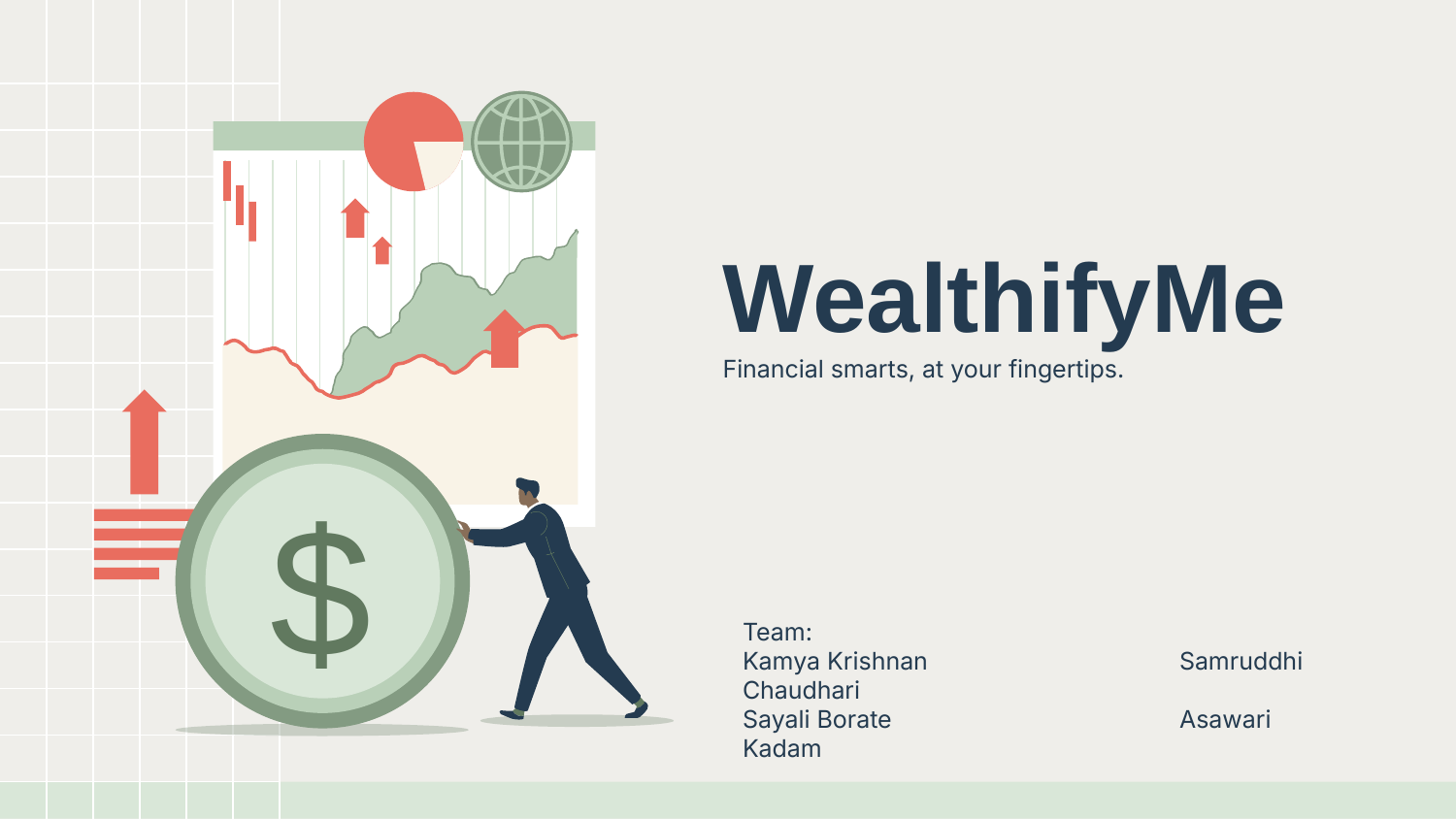

$

# WealthifyMe
Financial smarts, at your fingertips.

Team:
Kamya Krishnan		Samruddhi Chaudhari
Sayali Borate		Asawari Kadam